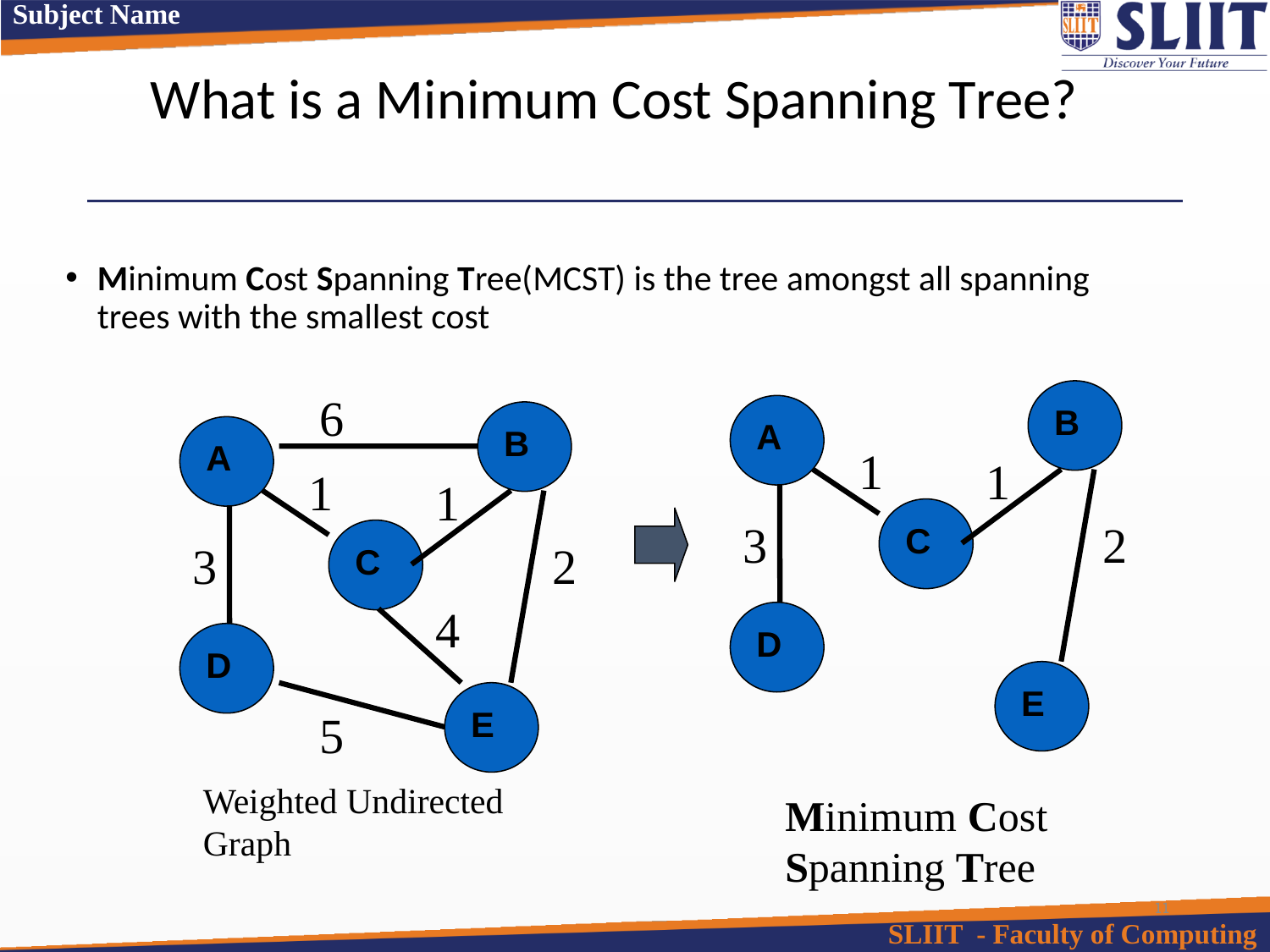

# What is a Minimum Cost Spanning Tree?
Minimum Cost Spanning Tree(MCST) is the tree amongst all spanning trees with the smallest cost
6
B
A

1
1

C
3
2
4

D

E
5
B
A
1
1

C
3
2
D
E

Weighted Undirected Graph
Minimum Cost Spanning Tree
11